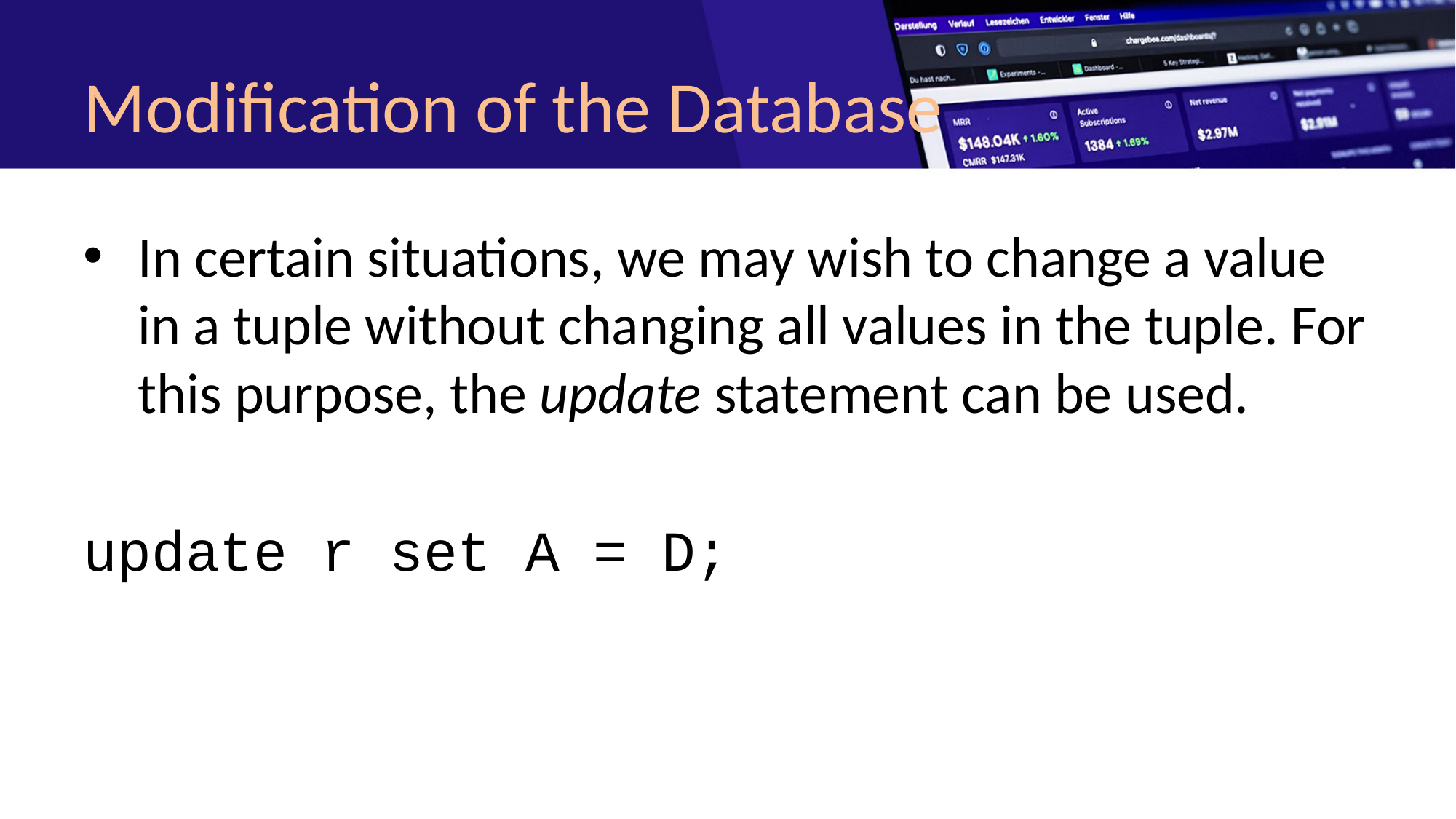

# Modification of the Database
In certain situations, we may wish to change a value in a tuple without changing all values in the tuple. For this purpose, the update statement can be used.

update r set A = D;